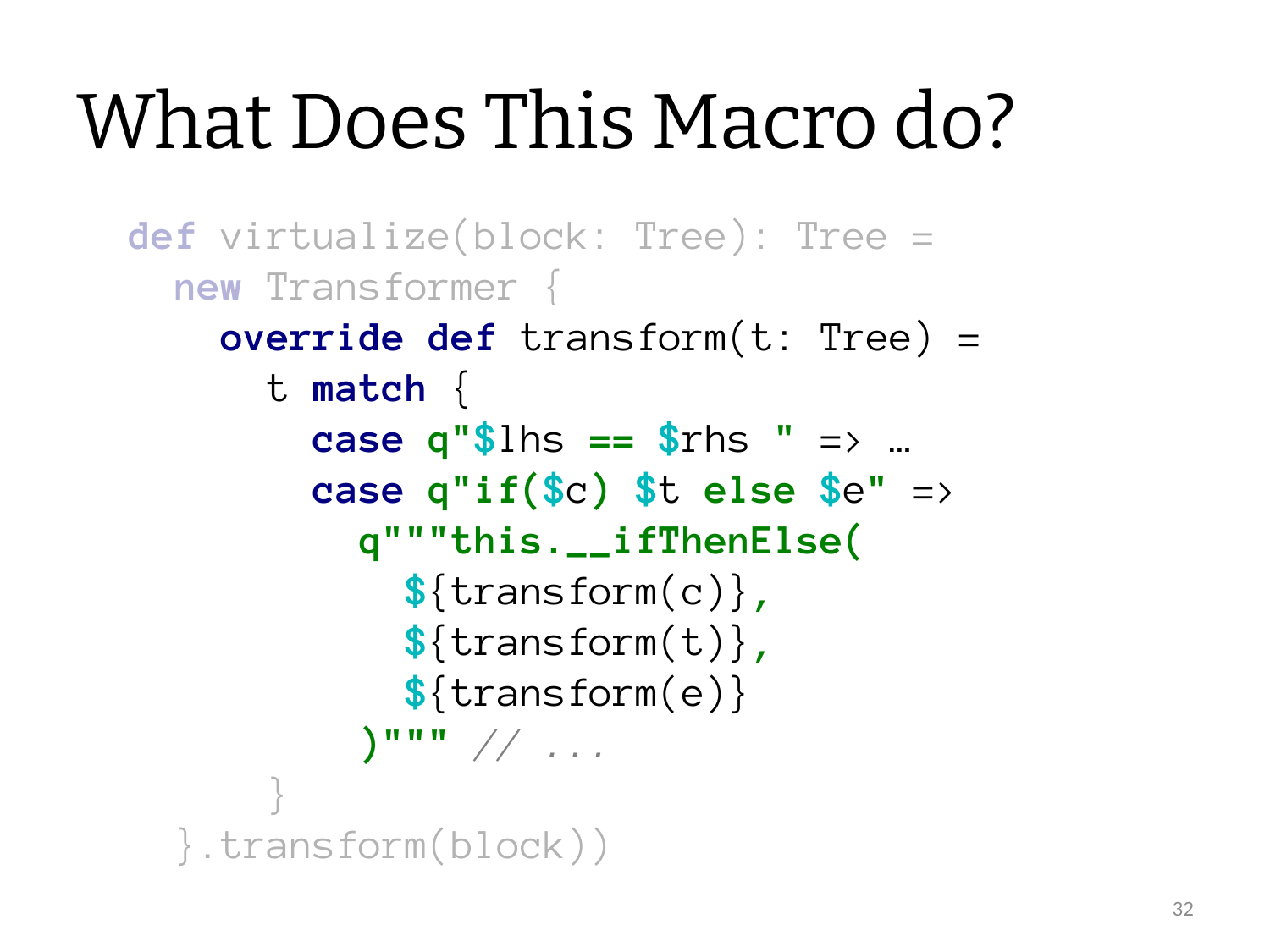

# What Does This Macro do?

def virtualize(block: Tree): Tree =
  new Transformer {
    override def transform(t: Tree) =
      t match {
        case q"$lhs == $rhs " => …
        case q"if($c) $t else $e" =>
          q"""this.__ifThenElse(
            ${transform(c)},
            ${transform(t)},
            ${transform(e)}
          )""" // ...
      }
  }.transform(block))

32